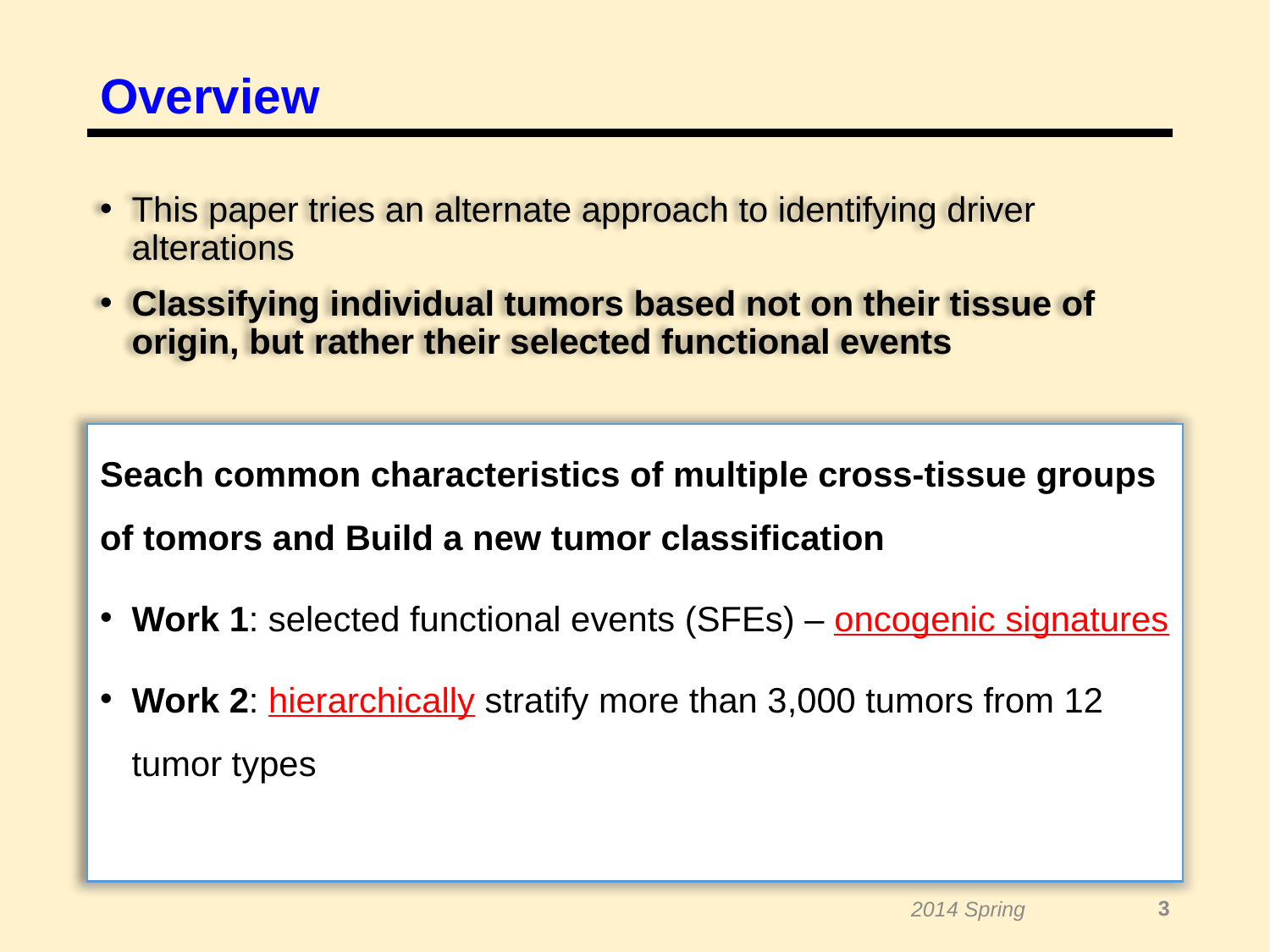

# Overview
This paper tries an alternate approach to identifying driver alterations
Classifying individual tumors based not on their tissue of origin, but rather their selected functional events

Seach common characteristics of multiple cross-tissue groups of tomors and Build a new tumor classification
Work 1: selected functional events (SFEs) – oncogenic signatures
Work 2: hierarchically stratify more than 3,000 tumors from 12 tumor types

3
2014 Spring